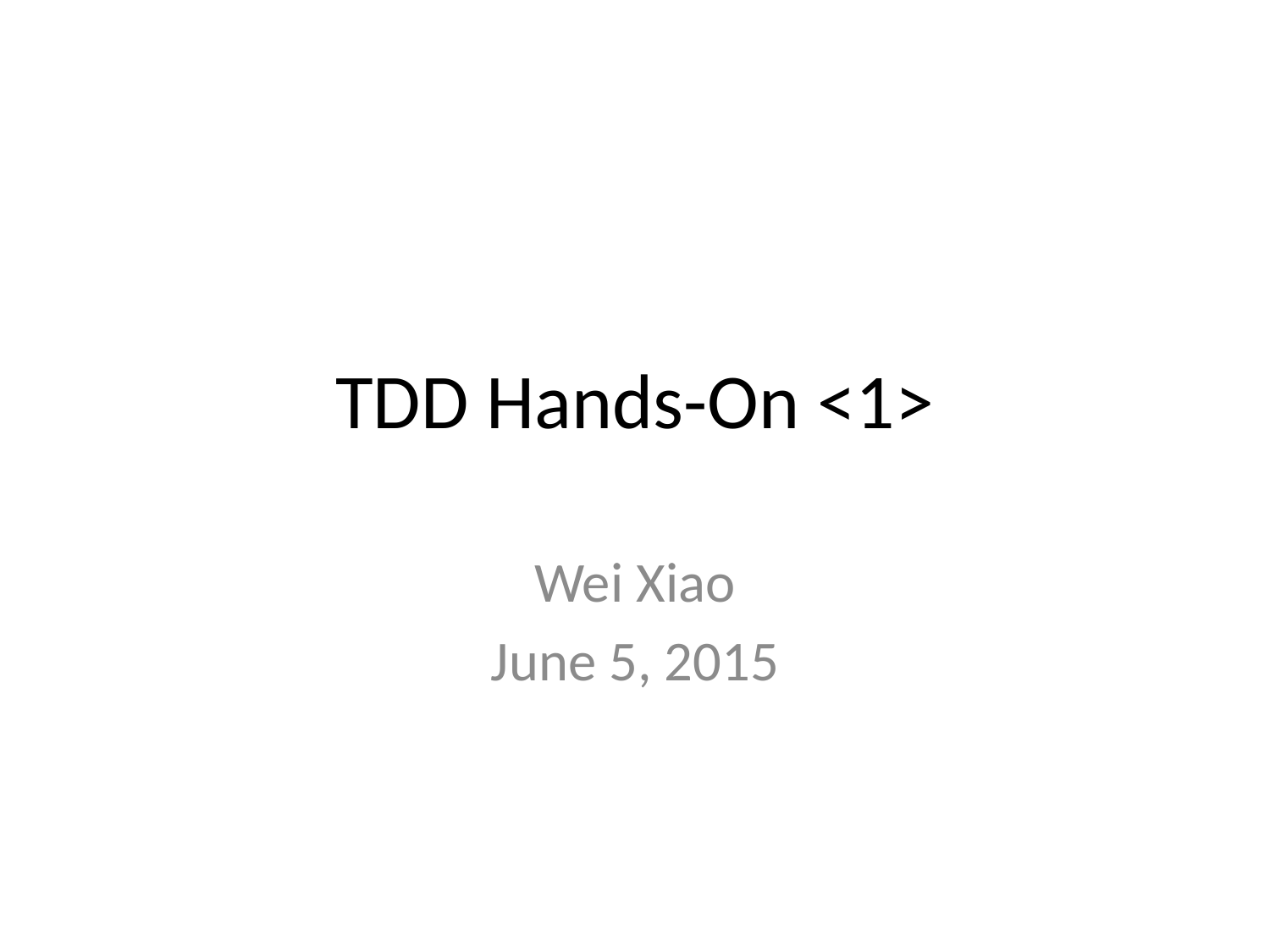

# TDD Hands-On <1>
Wei Xiao
June 5, 2015